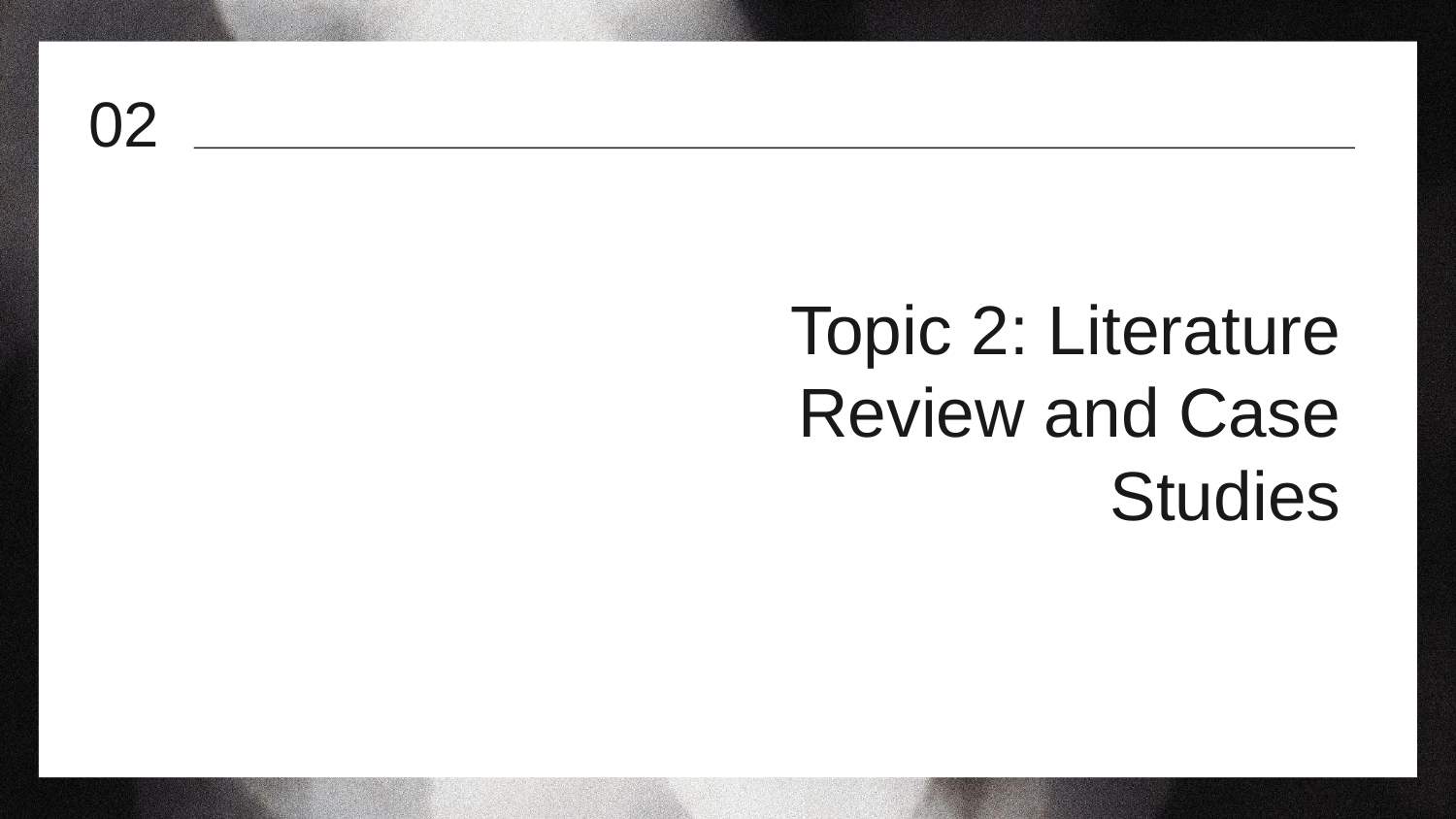

02
# Topic 2: Literature Review and Case Studies